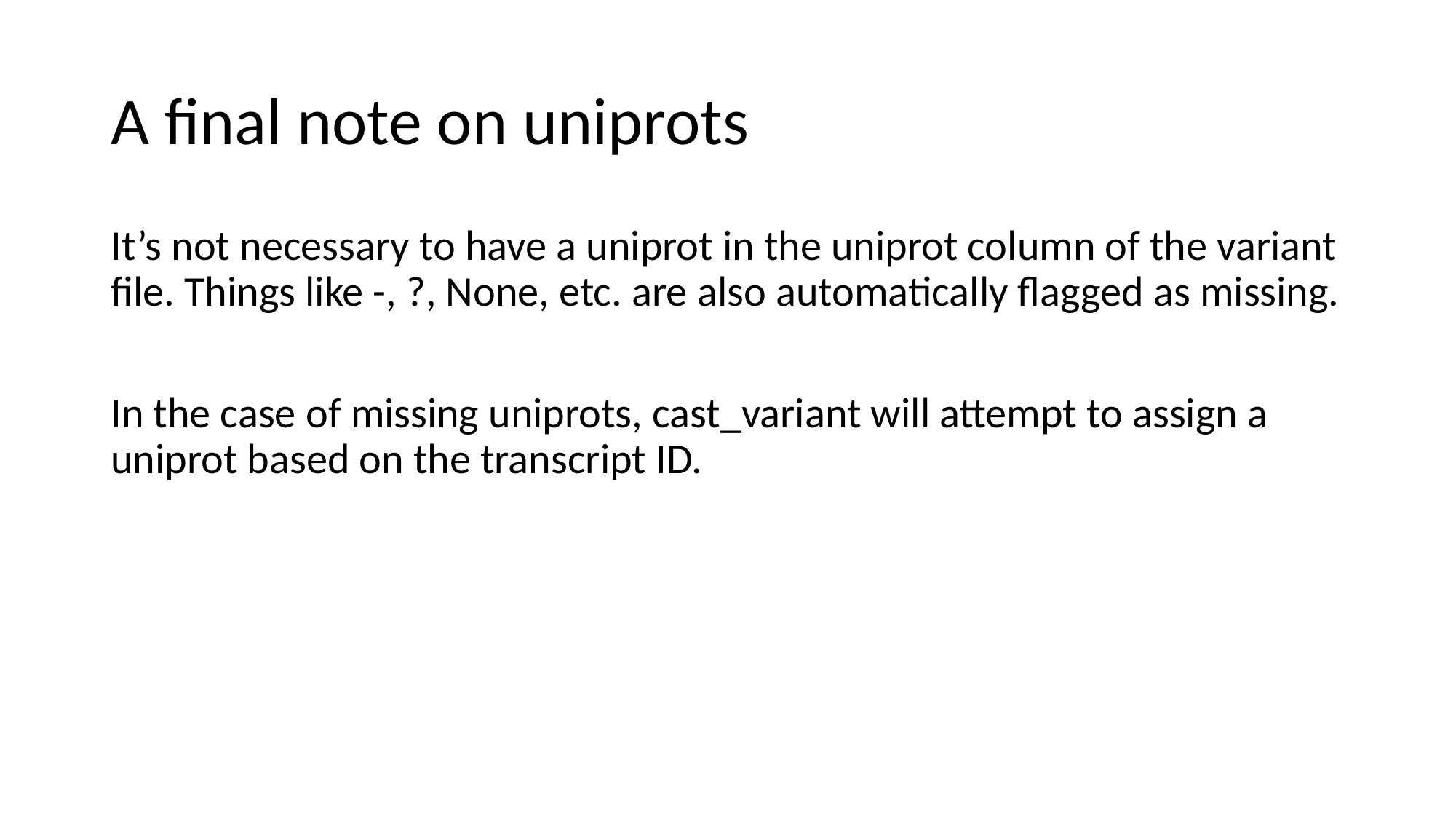

# A final note on uniprots
It’s not necessary to have a uniprot in the uniprot column of the variant file. Things like -, ?, None, etc. are also automatically flagged as missing.

In the case of missing uniprots, cast_variant will attempt to assign a uniprot based on the transcript ID.